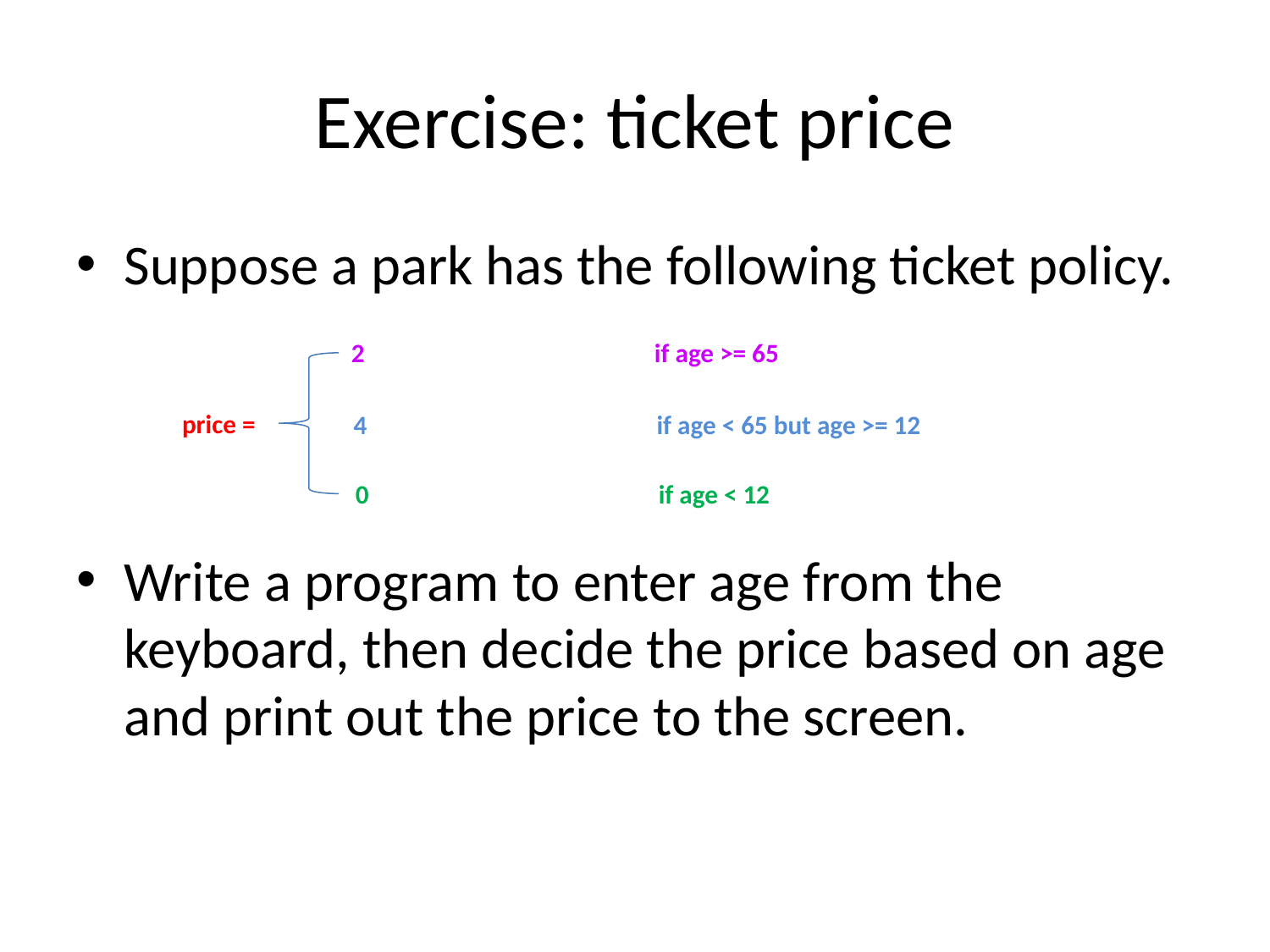

# Exercise: ticket price
Suppose a park has the following ticket policy.

Write a program to enter age from the keyboard, then decide the price based on age and print out the price to the screen.

2                                                 if age >= 65

price =
4                                                 if age < 65 but age >= 12
0                                                 if age < 12